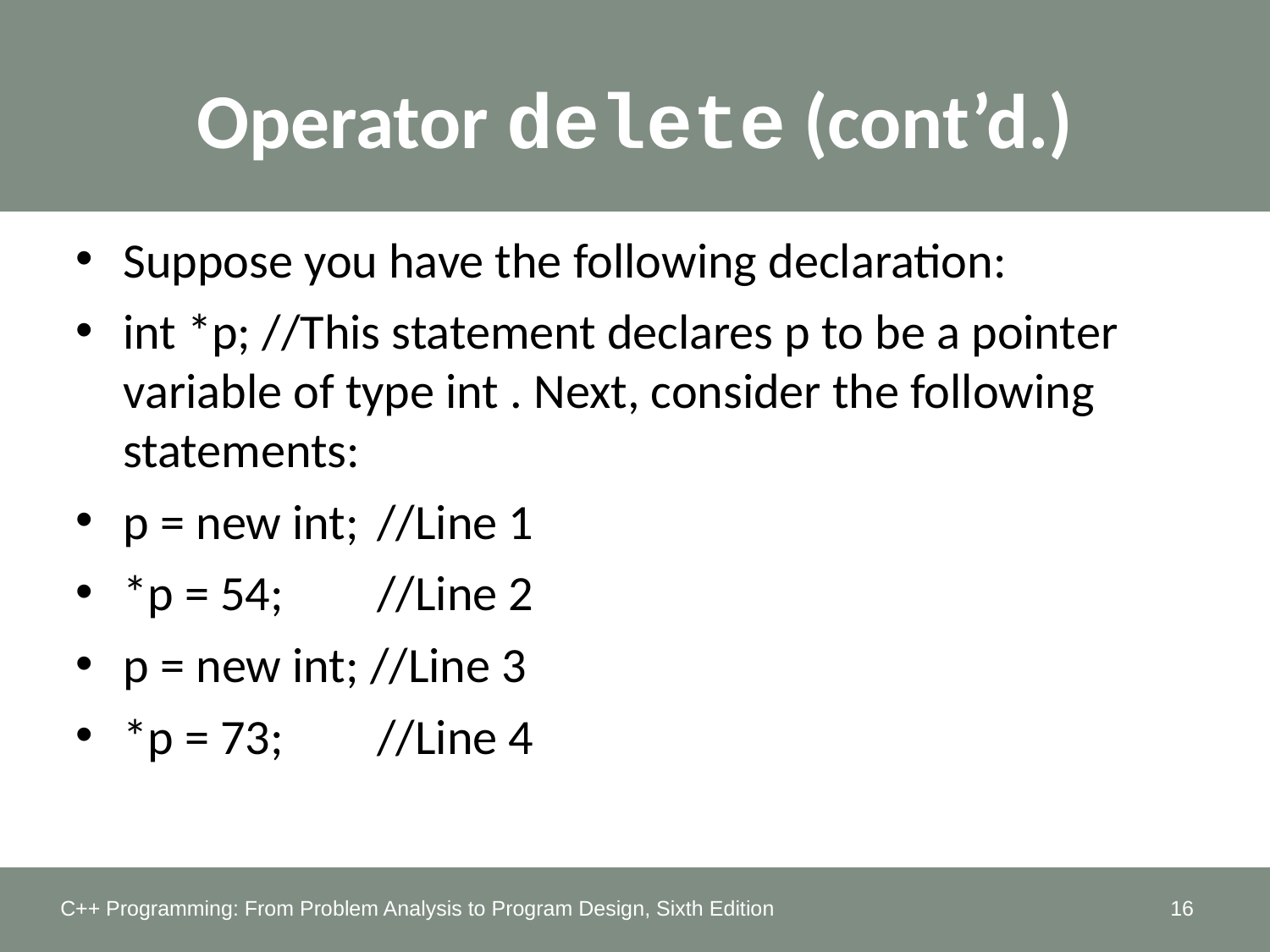

Operator delete (cont’d.)
Suppose you have the following declaration:
int *p; //This statement declares p to be a pointer variable of type int . Next, consider the following statements:
p = new int; 	//Line 1
*p = 54;  	//Line 2
p = new int; //Line 3
*p = 73;	//Line 4

C++ Programming: From Problem Analysis to Program Design, Sixth Edition
16